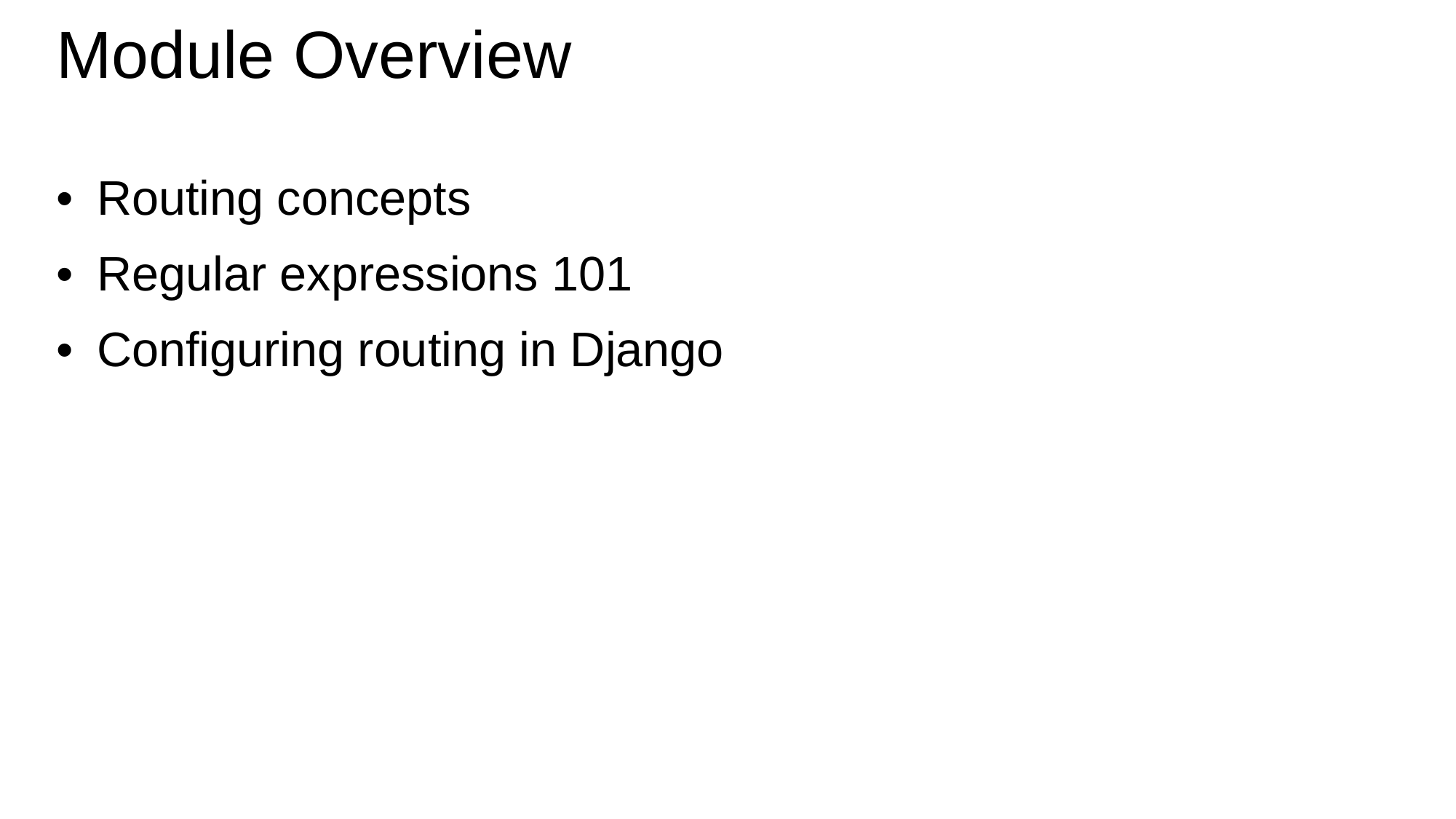

# Module Overview
Routing concepts
Regular expressions 101
Configuring routing in Django